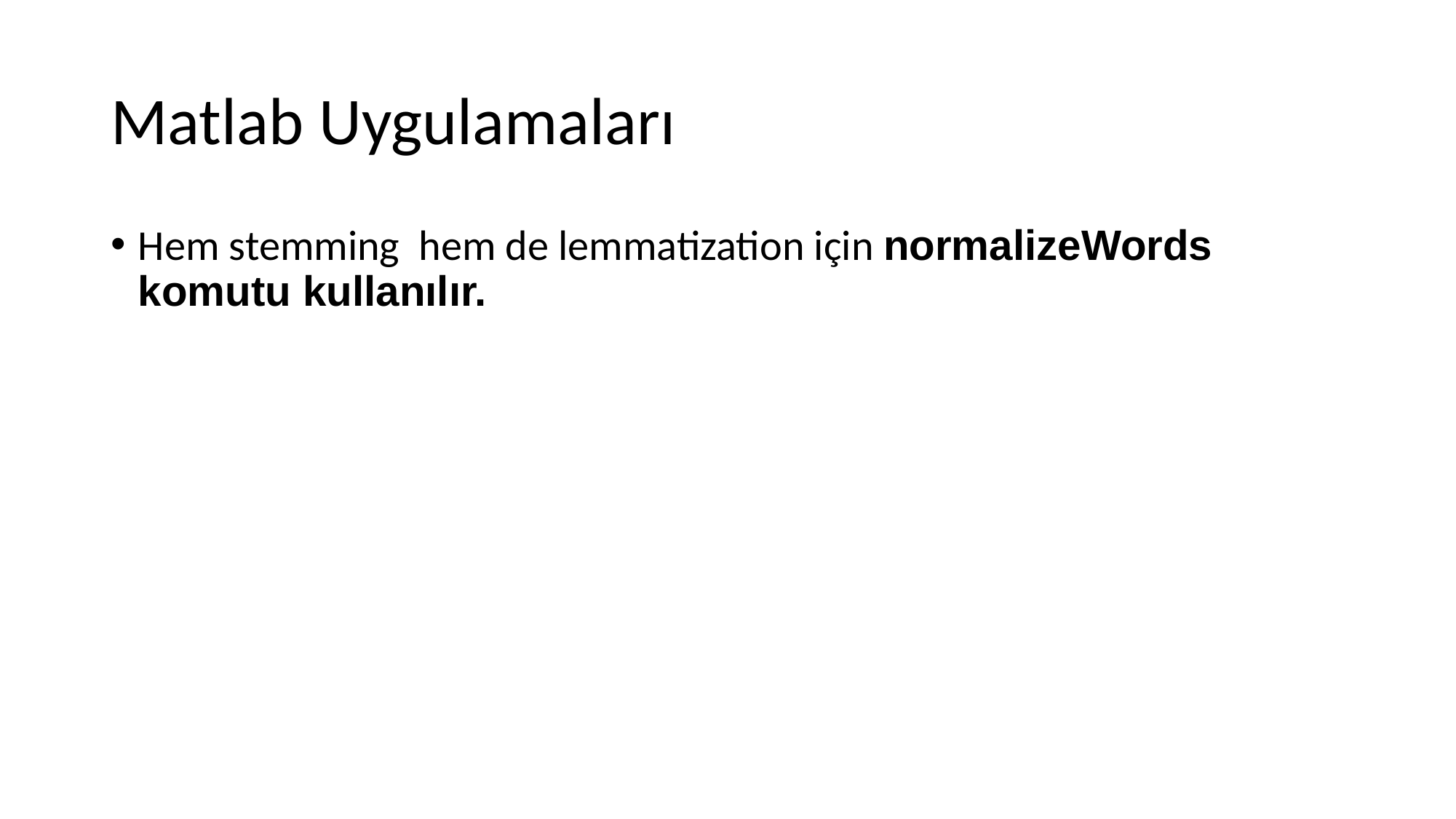

# Matlab Uygulamaları
Hem stemming  hem de lemmatization için normalizeWords komutu kullanılır.